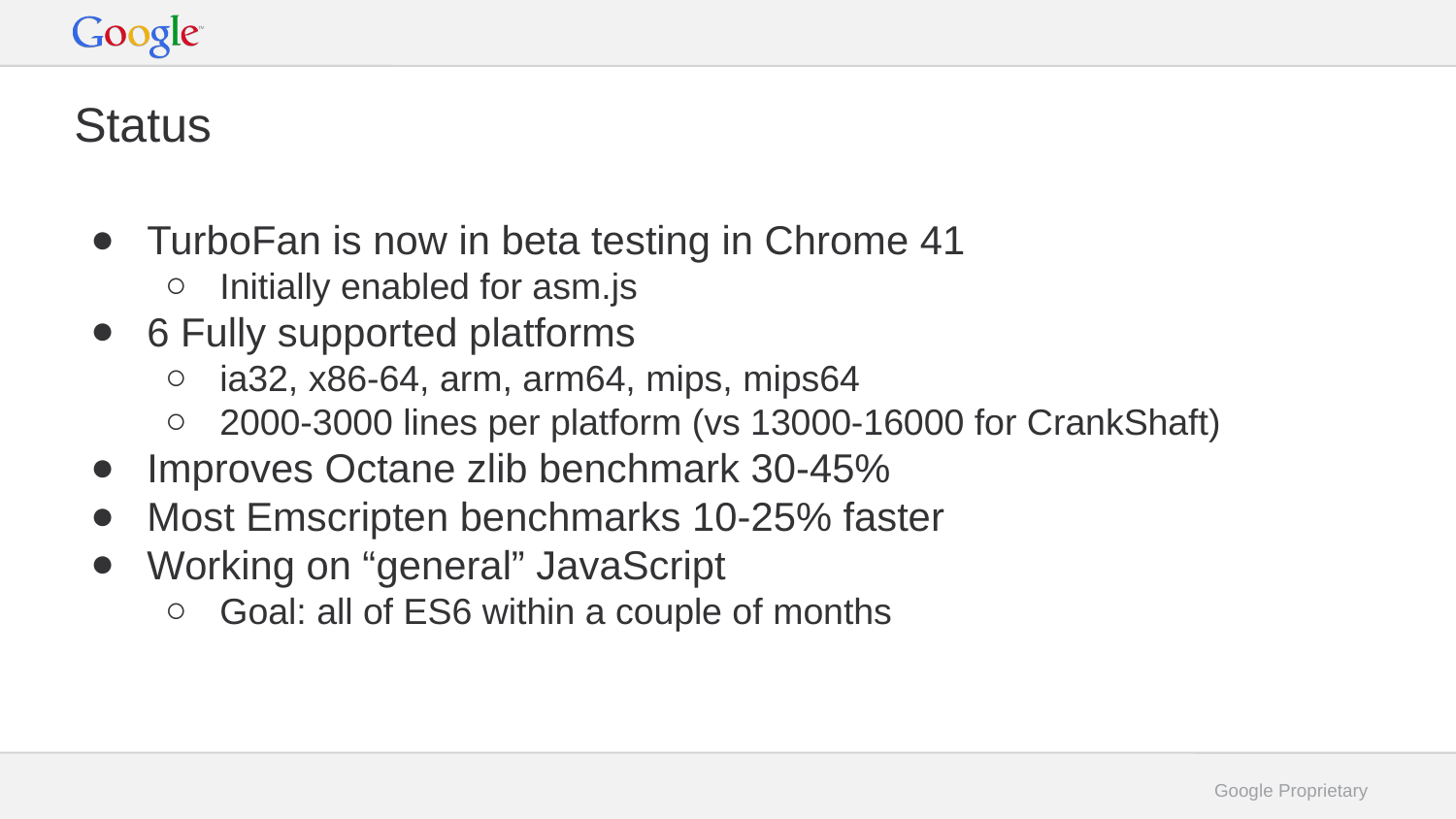

# Status
TurboFan is now in beta testing in Chrome 41
Initially enabled for asm.js
6 Fully supported platforms
ia32, x86-64, arm, arm64, mips, mips64
2000-3000 lines per platform (vs 13000-16000 for CrankShaft)
Improves Octane zlib benchmark 30-45%
Most Emscripten benchmarks 10-25% faster
Working on “general” JavaScript
Goal: all of ES6 within a couple of months